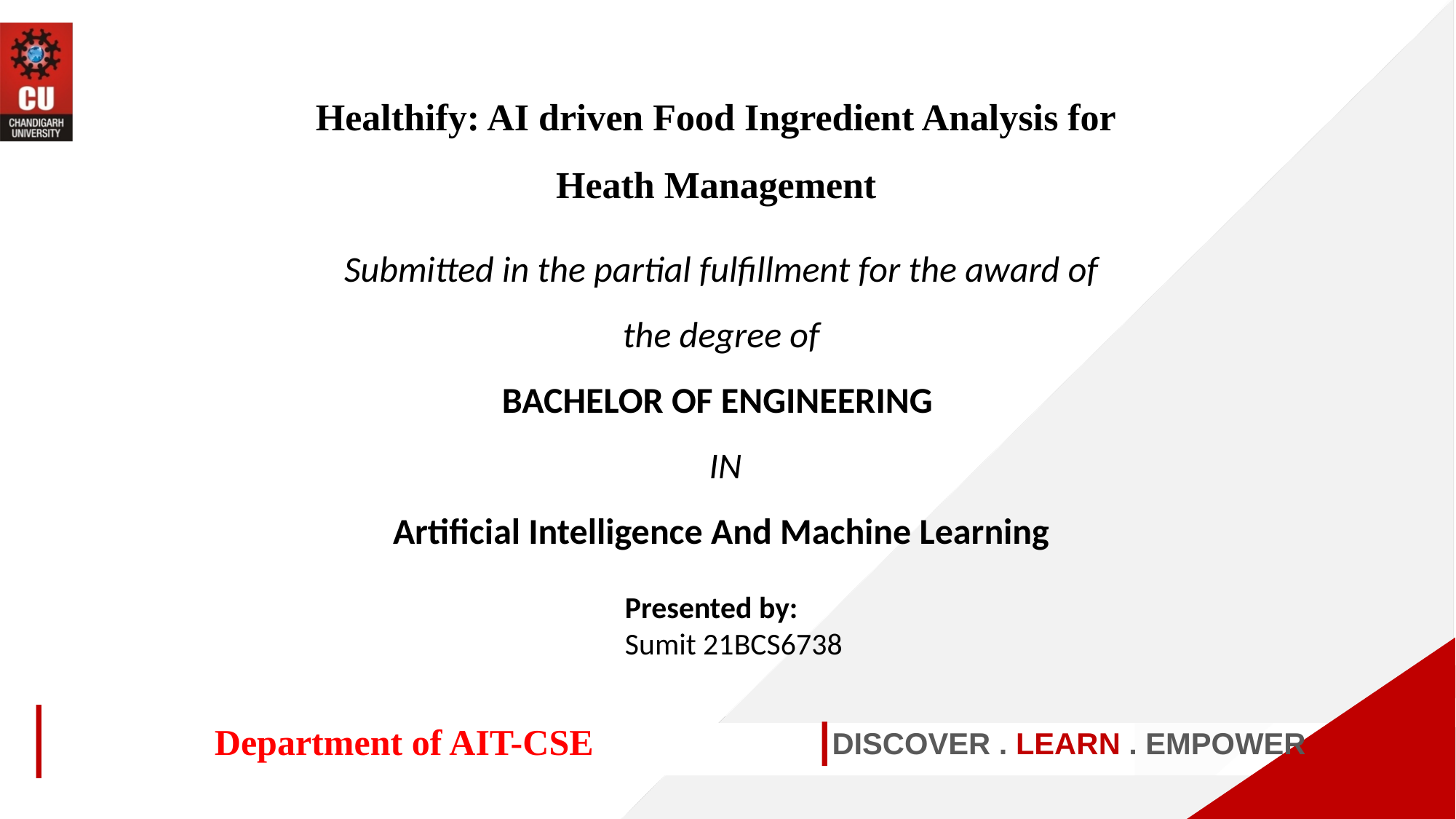

Healthify: AI driven Food Ingredient Analysis for Heath Management
Submitted in the partial fulfillment for the award of the degree of
BACHELOR OF ENGINEERING
 IN
Artificial Intelligence And Machine Learning
Presented by:
Sumit 21BCS6738

Department of AIT-CSE
DISCOVER . LEARN . EMPOWER

1